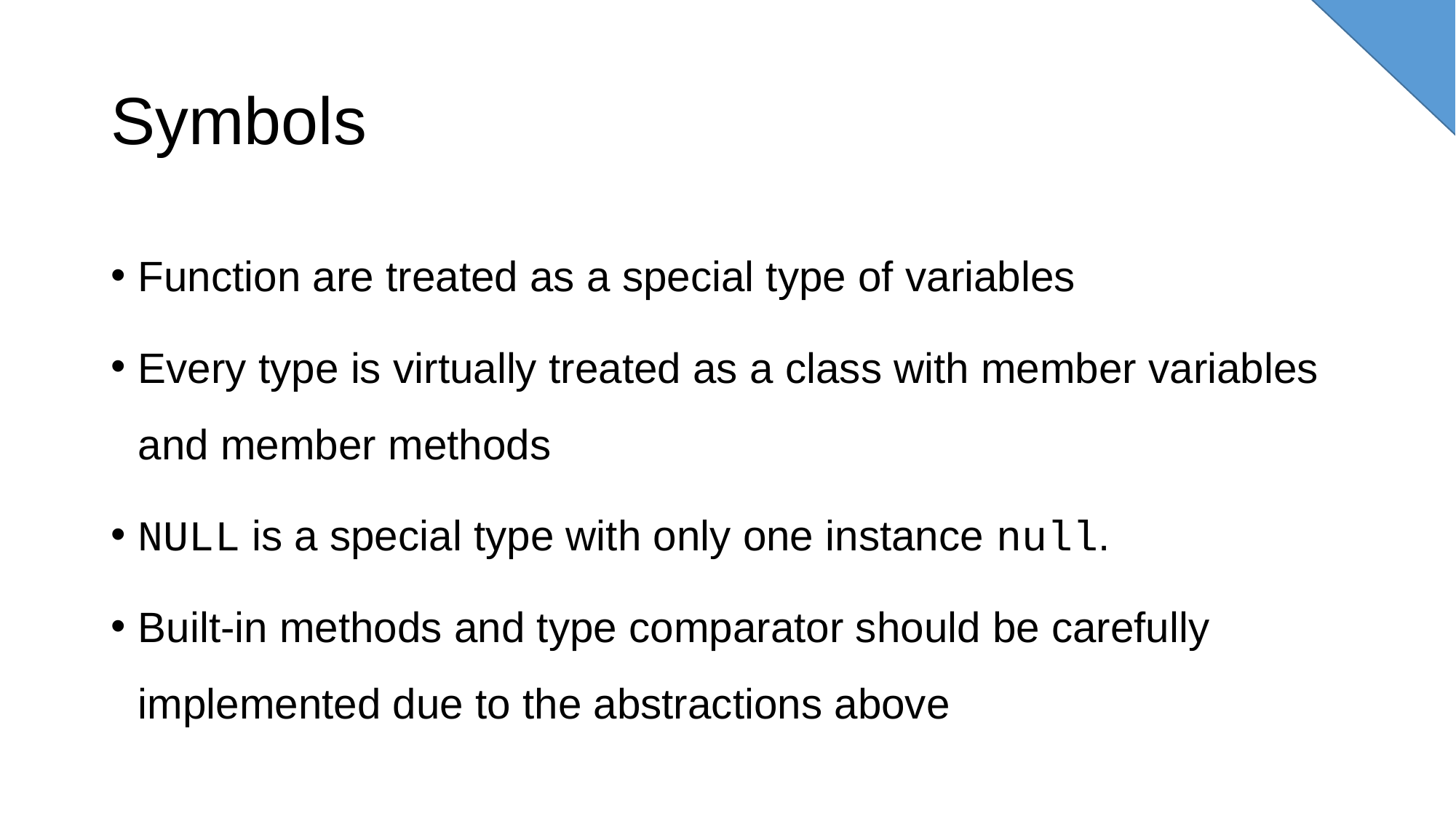

# Symbols
Function are treated as a special type of variables
Every type is virtually treated as a class with member variables and member methods
NULL is a special type with only one instance null.
Built-in methods and type comparator should be carefully implemented due to the abstractions above